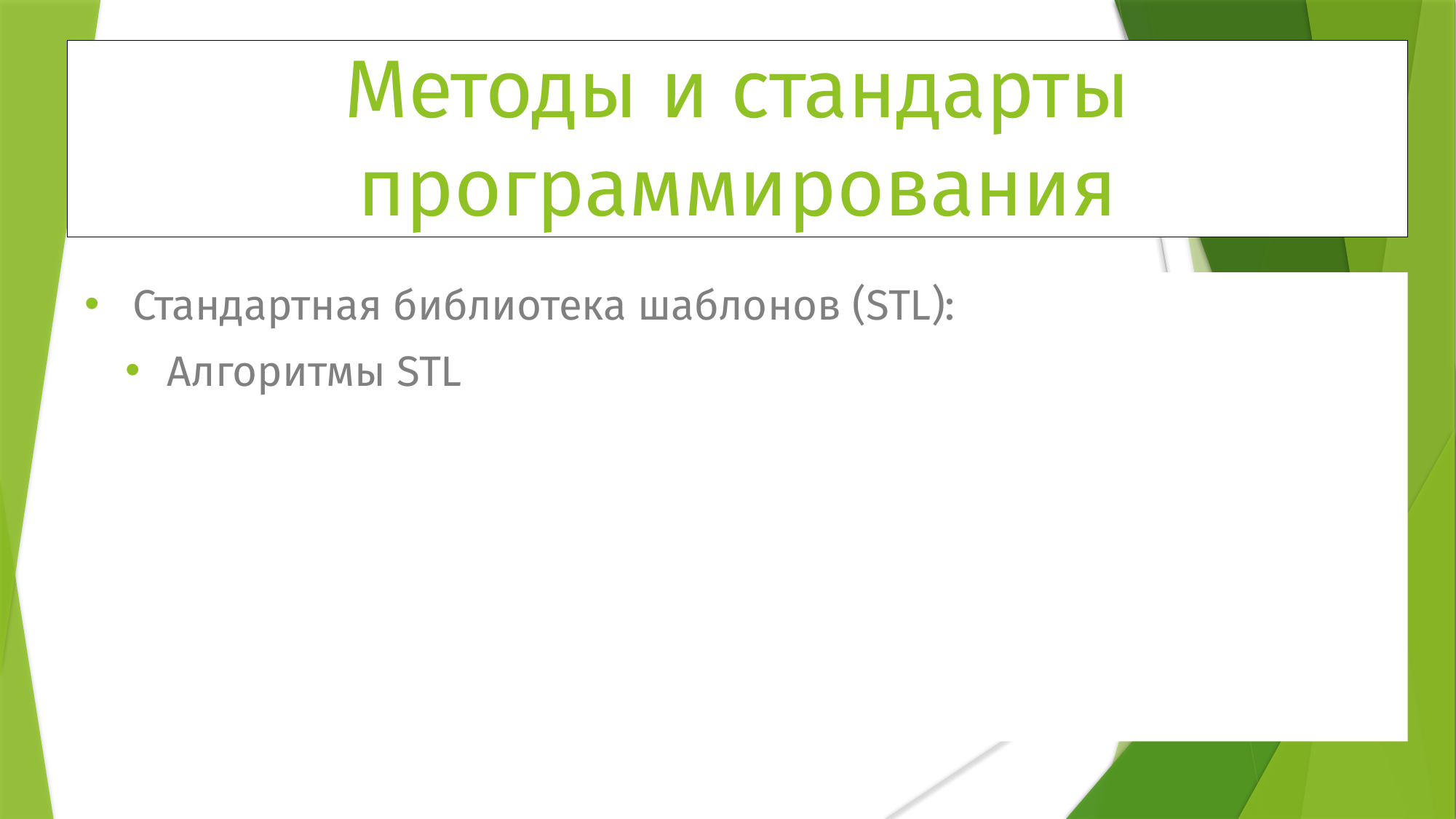

Методы и стандарты программирования
Стандартная библиотека шаблонов (STL):
Алгоритмы STL